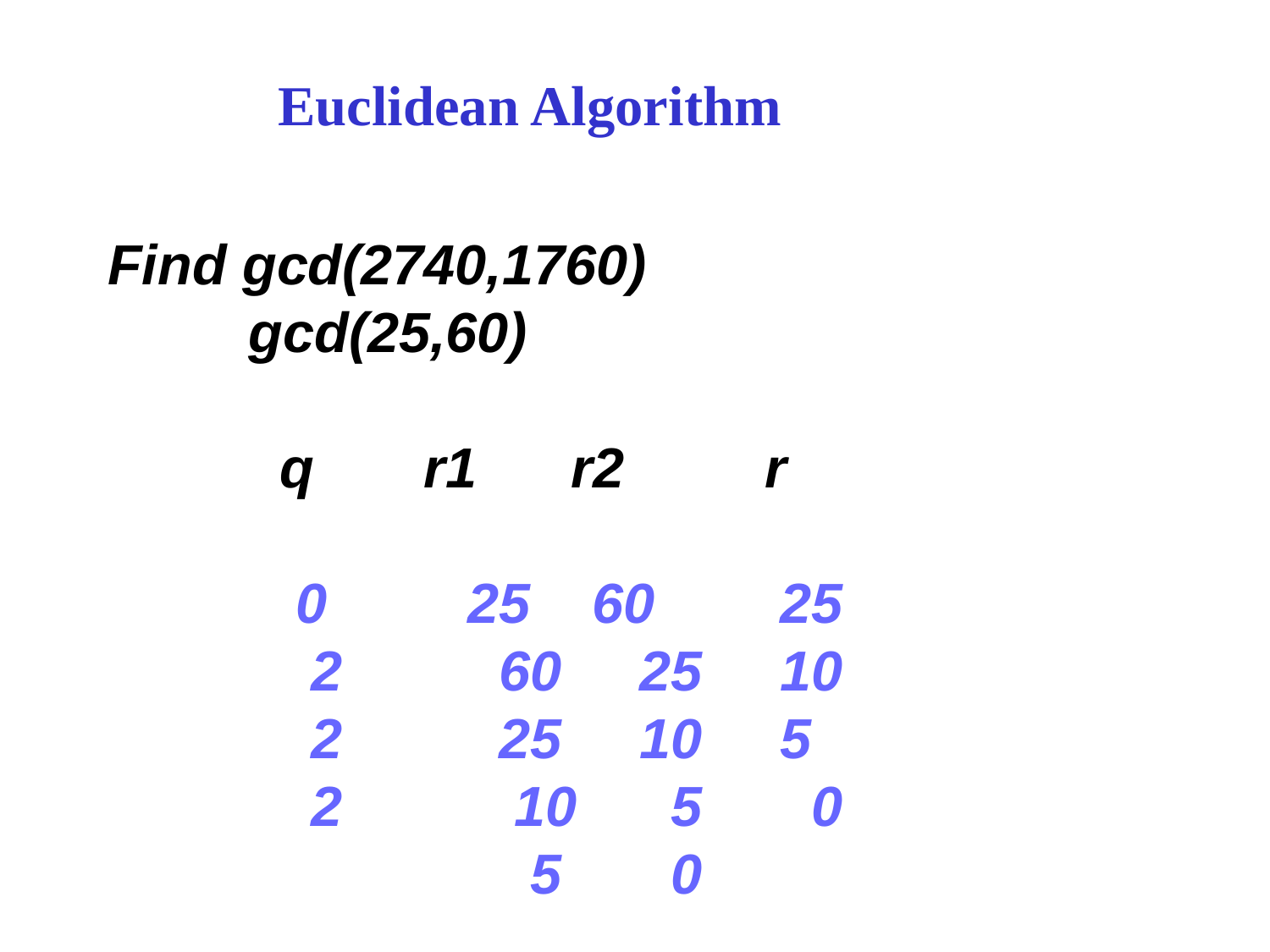

Euclidean Algorithm
Find gcd(2740,1760)
         gcd(25,60)

           q       r1      r2         r

            0         25    60        25
             2          60     25     10
             2          25     10     5
             2           10      5       0
                           5       0